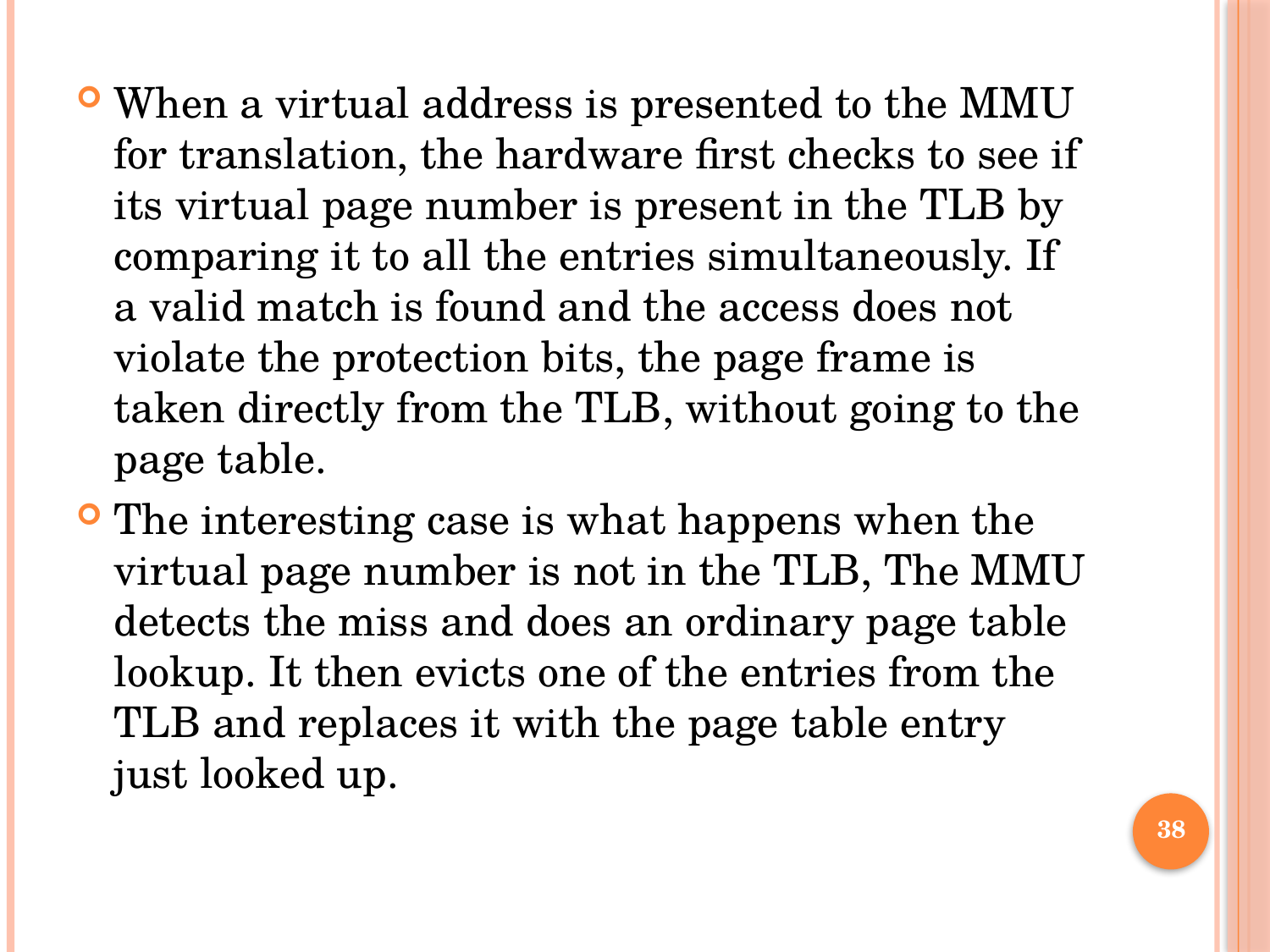

When a virtual address is presented to the MMU for translation, the hardware first checks to see if its virtual page number is present in the TLB by comparing it to all the entries simultaneously. If a valid match is found and the access does not violate the protection bits, the page frame is taken directly from the TLB, without going to the page table.
The interesting case is what happens when the virtual page number is not in the TLB, The MMU detects the miss and does an ordinary page table lookup. It then evicts one of the entries from the TLB and replaces it with the page table entry just looked up.
38